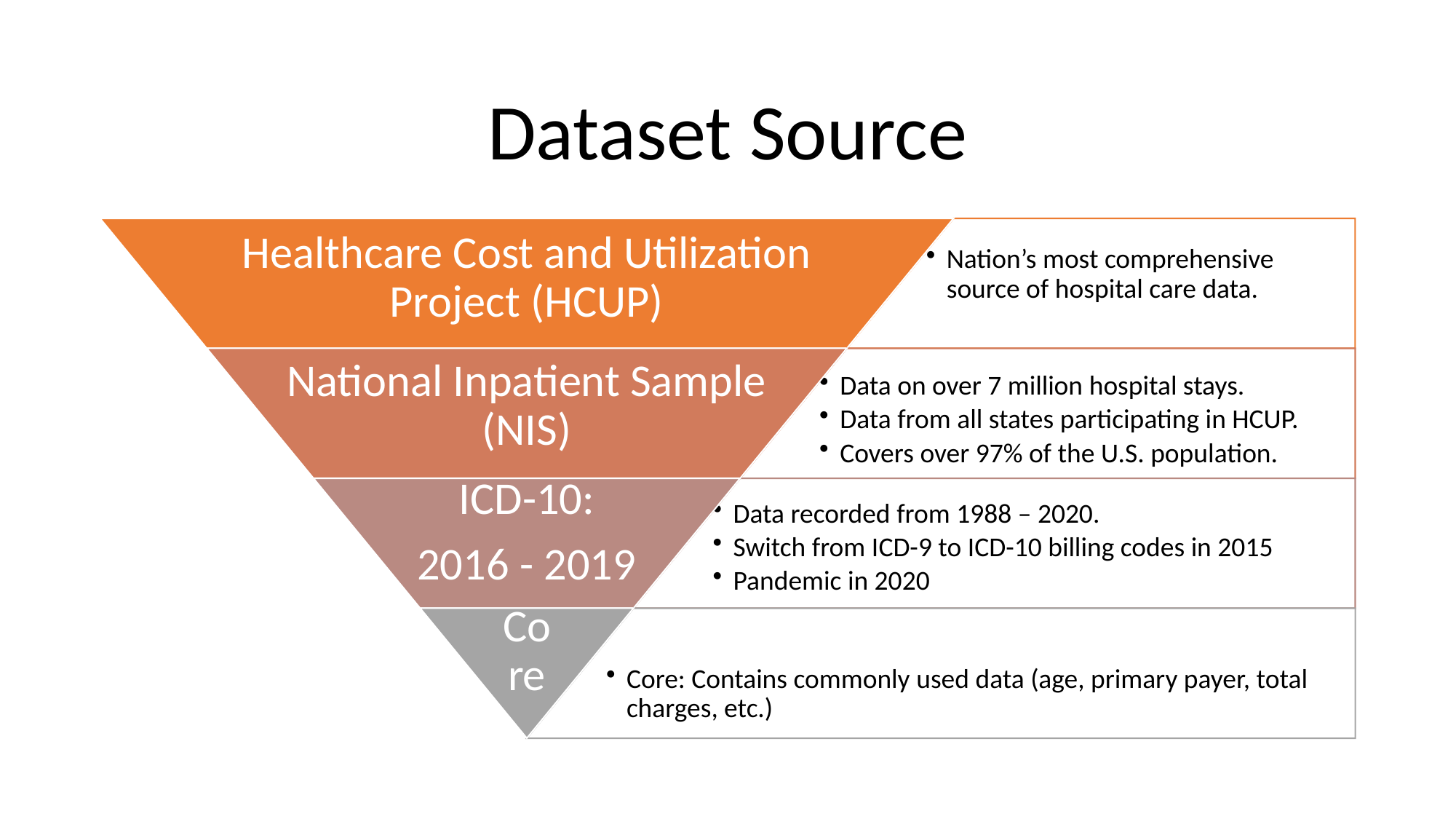

# Dataset Source
Nation’s most comprehensive source of hospital care data.
Healthcare Cost and Utilization Project (HCUP)
Data on over 7 million hospital stays.
Data from all states participating in HCUP.
Covers over 97% of the U.S. population.
National Inpatient Sample (NIS)
Data recorded from 1988 – 2020.
Switch from ICD-9 to ICD-10 billing codes in 2015
Pandemic in 2020
ICD-10:
2016 - 2019

Core: Contains commonly used data (age, primary payer, total charges, etc.)
Core